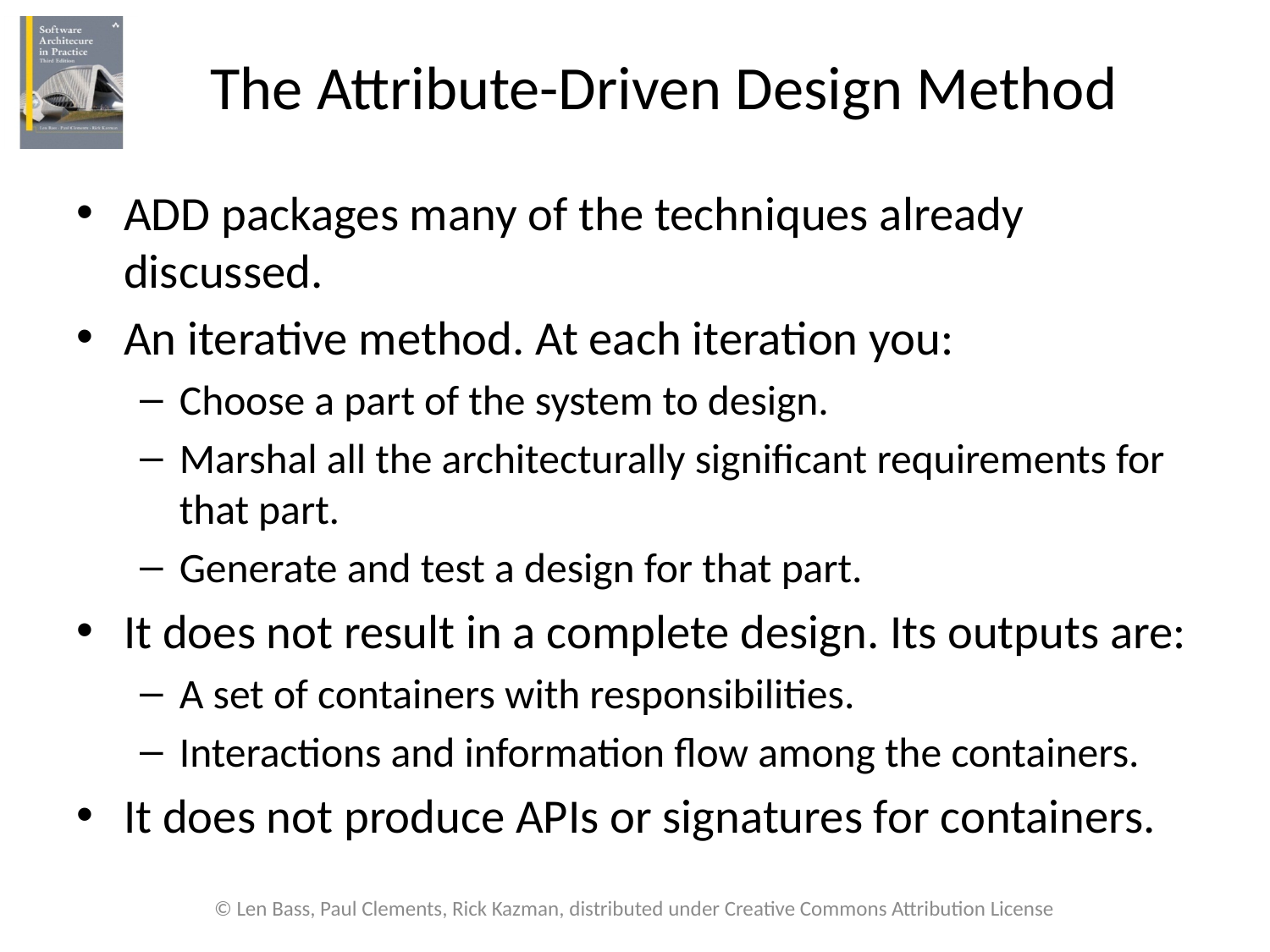

# The Attribute-Driven Design Method
ADD packages many of the techniques already discussed.
An iterative method. At each iteration you:
Choose a part of the system to design.
Marshal all the architecturally significant requirements for that part.
Generate and test a design for that part.
It does not result in a complete design. Its outputs are:
A set of containers with responsibilities.
Interactions and information flow among the containers.
It does not produce APIs or signatures for containers.
© Len Bass, Paul Clements, Rick Kazman, distributed under Creative Commons Attribution License